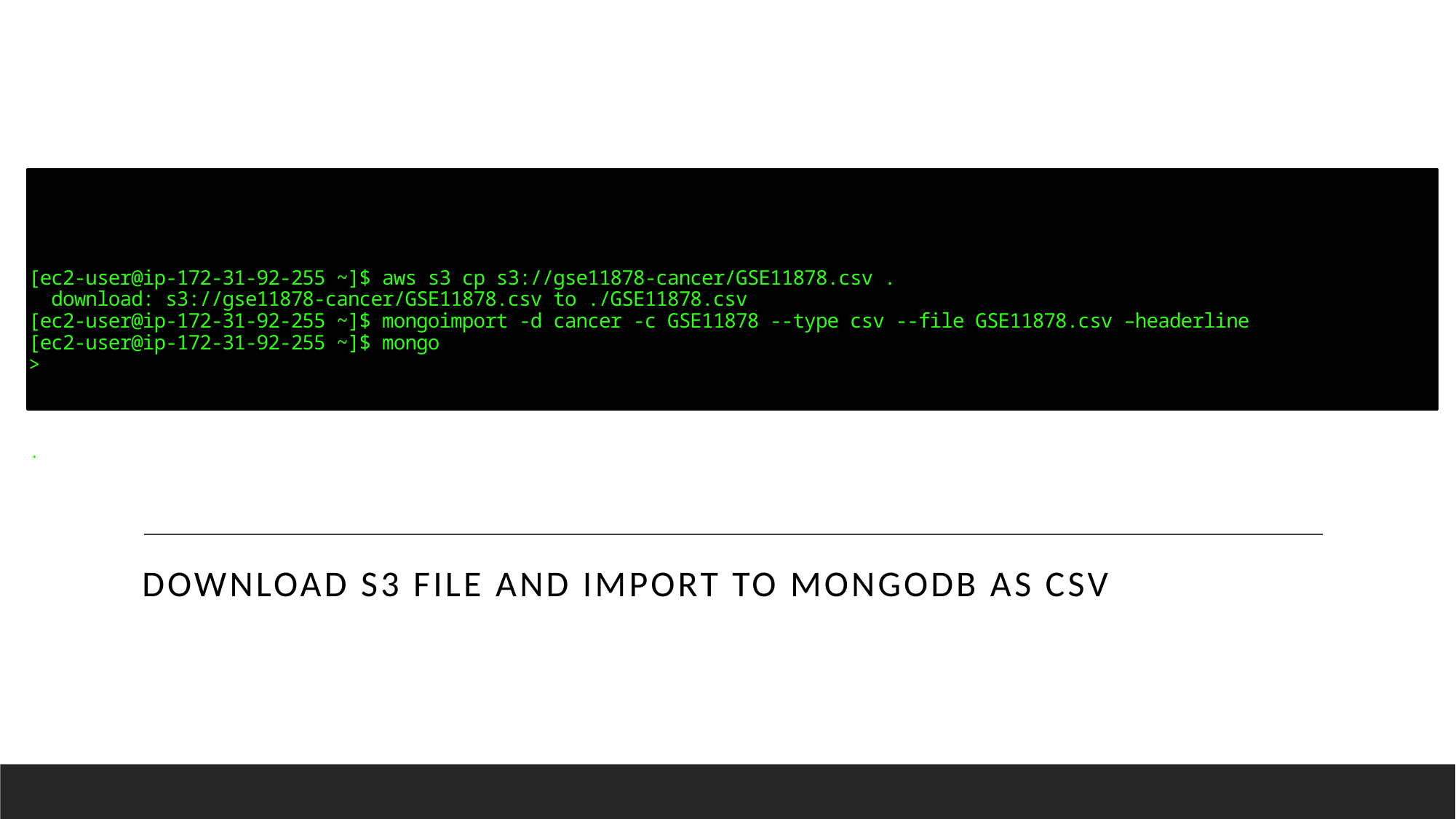

# [ec2-user@ip-172-31-92-255 ~]$ aws s3 cp s3://gse11878-cancer/GSE11878.csv .  download: s3://gse11878-cancer/GSE11878.csv to ./GSE11878.csv  [ec2-user@ip-172-31-92-255 ~]$ mongoimport -d cancer -c GSE11878 --type csv --file GSE11878.csv –headerline [ec2-user@ip-172-31-92-255 ~]$ mongo >   .

Download s3 file and import to mongodb as csv